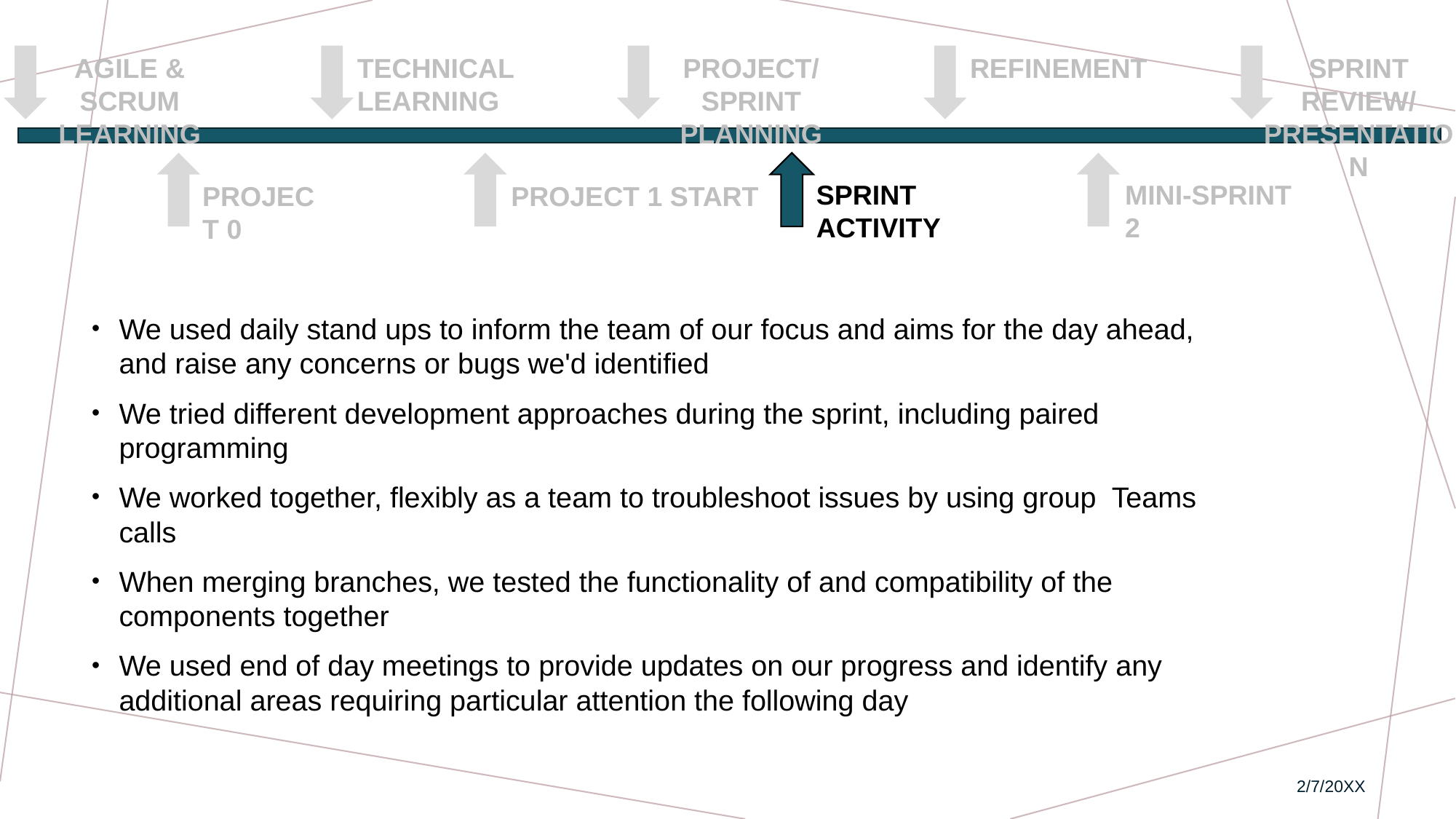

AGILE & SCRUM LEARNING
TECHNICAL LEARNING
PROJECT/SPRINT PLANNING
SPRINT REVIEW/
PRESENTATION
REFINEMENT

MINI-SPRINT 2
SPRINT ACTIVITY
PROJECT 0
PROJECT 1 START
We used daily stand ups to inform the team of our focus and aims for the day ahead, and raise any concerns or bugs we'd identified
We tried different development approaches during the sprint, including paired programming
We worked together, flexibly as a team to troubleshoot issues by using group  Teams calls
When merging branches, we tested the functionality of and compatibility of the components together
We used end of day meetings to provide updates on our progress and identify any additional areas requiring particular attention the following day

2/7/20XX